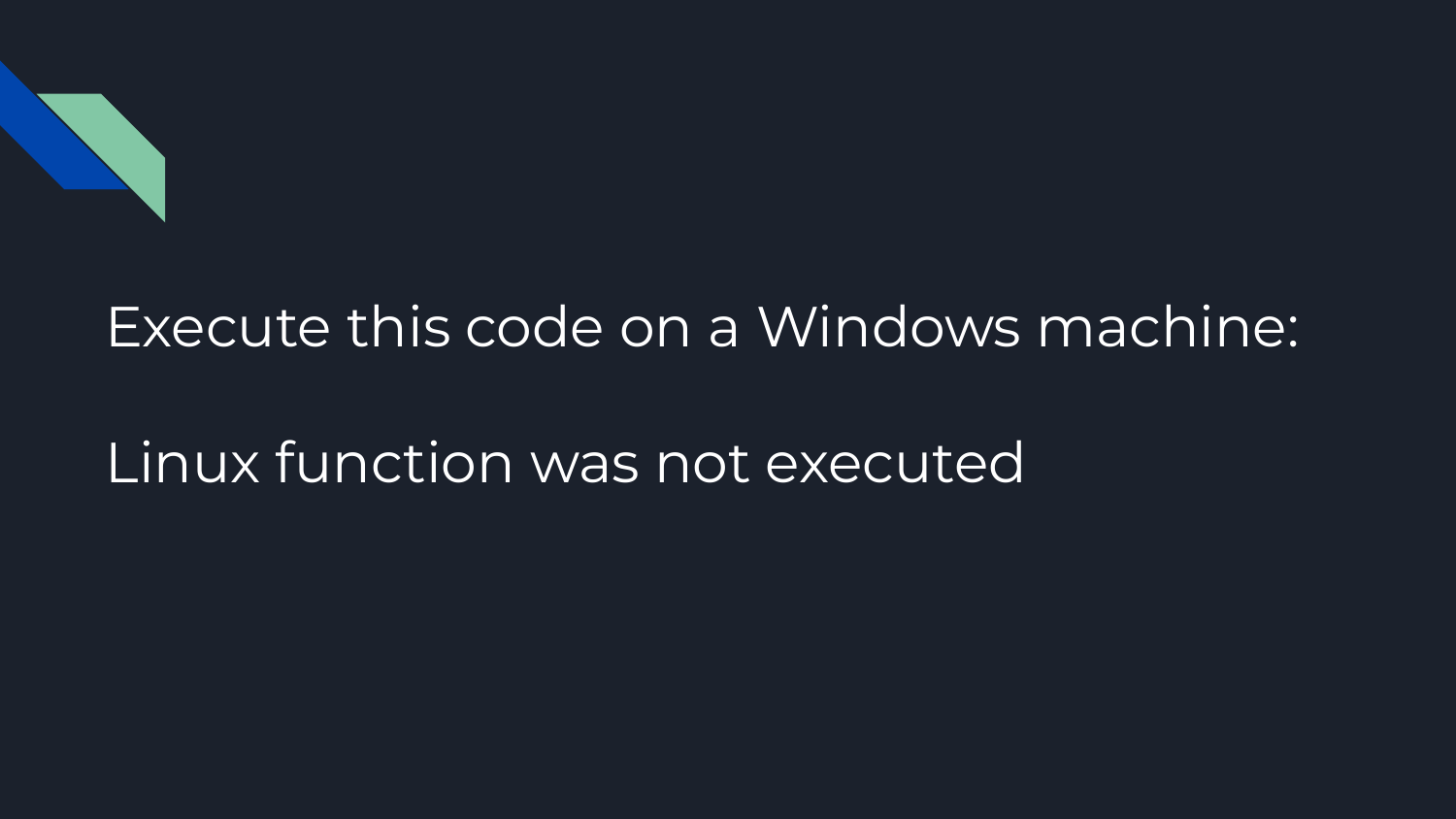

# Execute this code on a Windows machine:

Linux function was not executed